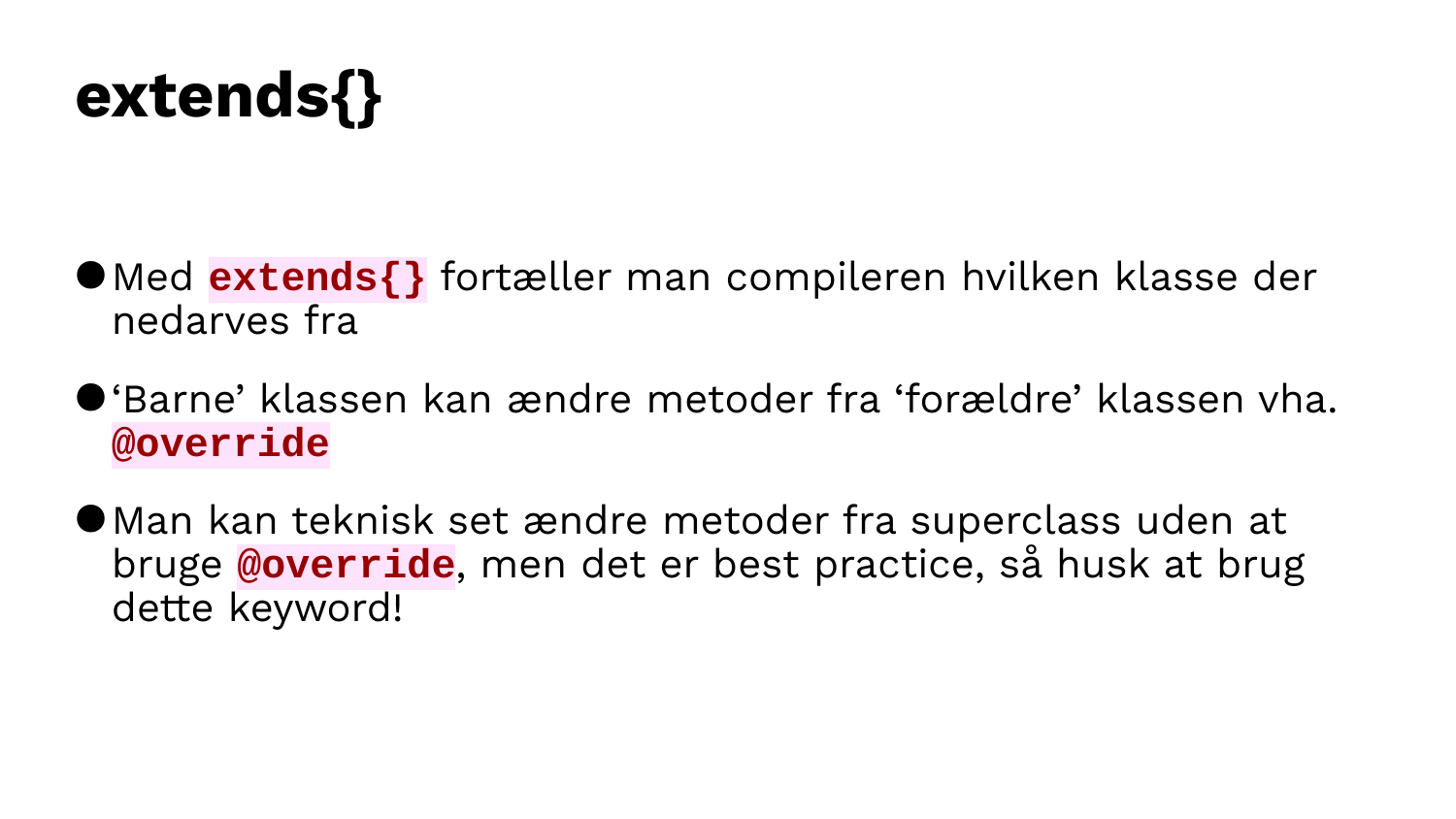

# extends{}
Med extends{} fortæller man compileren hvilken klasse der nedarves fra
‘Barne’ klassen kan ændre metoder fra ‘forældre’ klassen vha. @override
Man kan teknisk set ændre metoder fra superclass uden at bruge @override, men det er best practice, så husk at brug dette keyword!